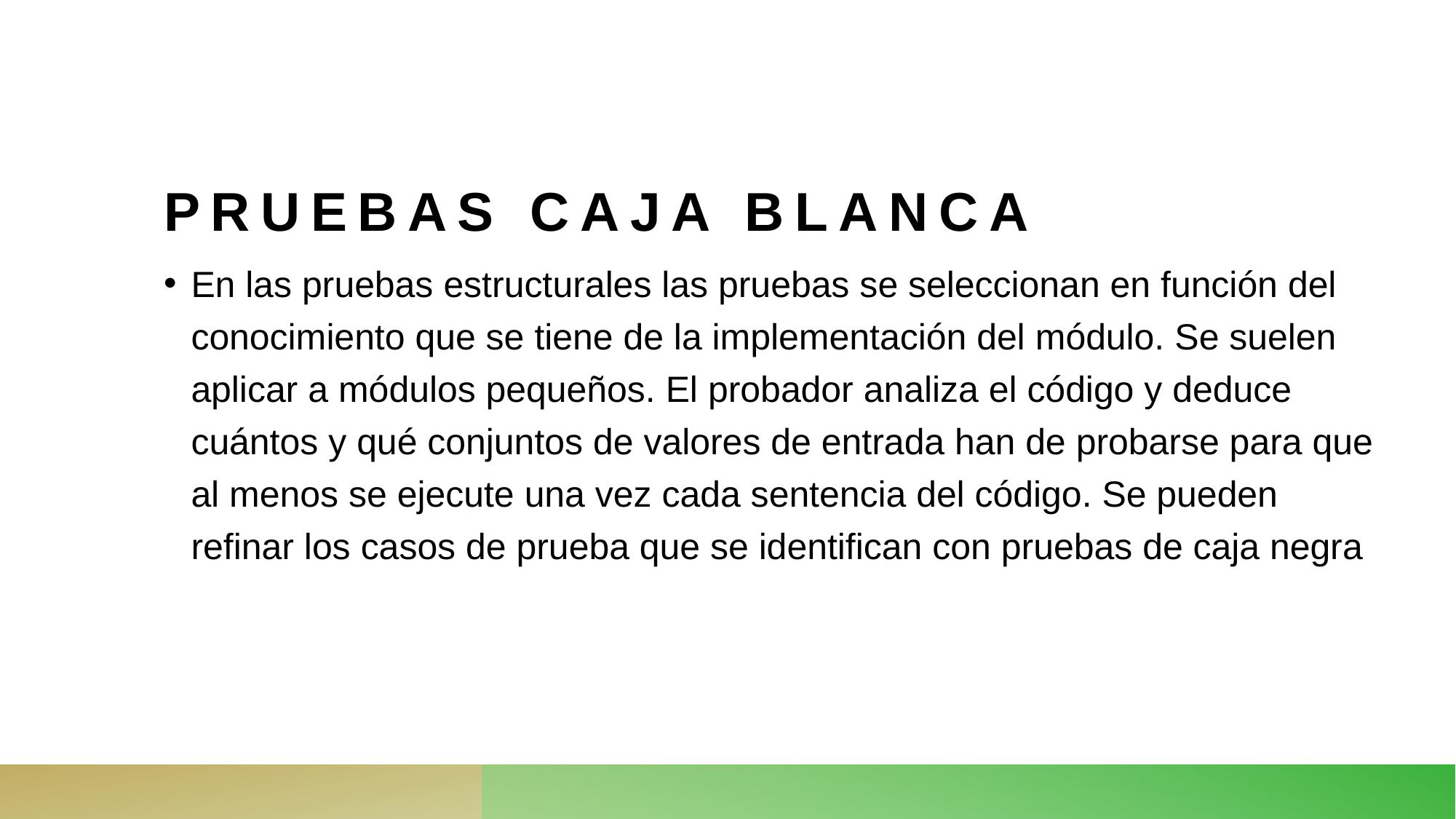

# Pruebas caja blanca
En las pruebas estructurales las pruebas se seleccionan en función del conocimiento que se tiene de la implementación del módulo. Se suelen aplicar a módulos pequeños. El probador analiza el código y deduce cuántos y qué conjuntos de valores de entrada han de probarse para que al menos se ejecute una vez cada sentencia del código. Se pueden refinar los casos de prueba que se identifican con pruebas de caja negra